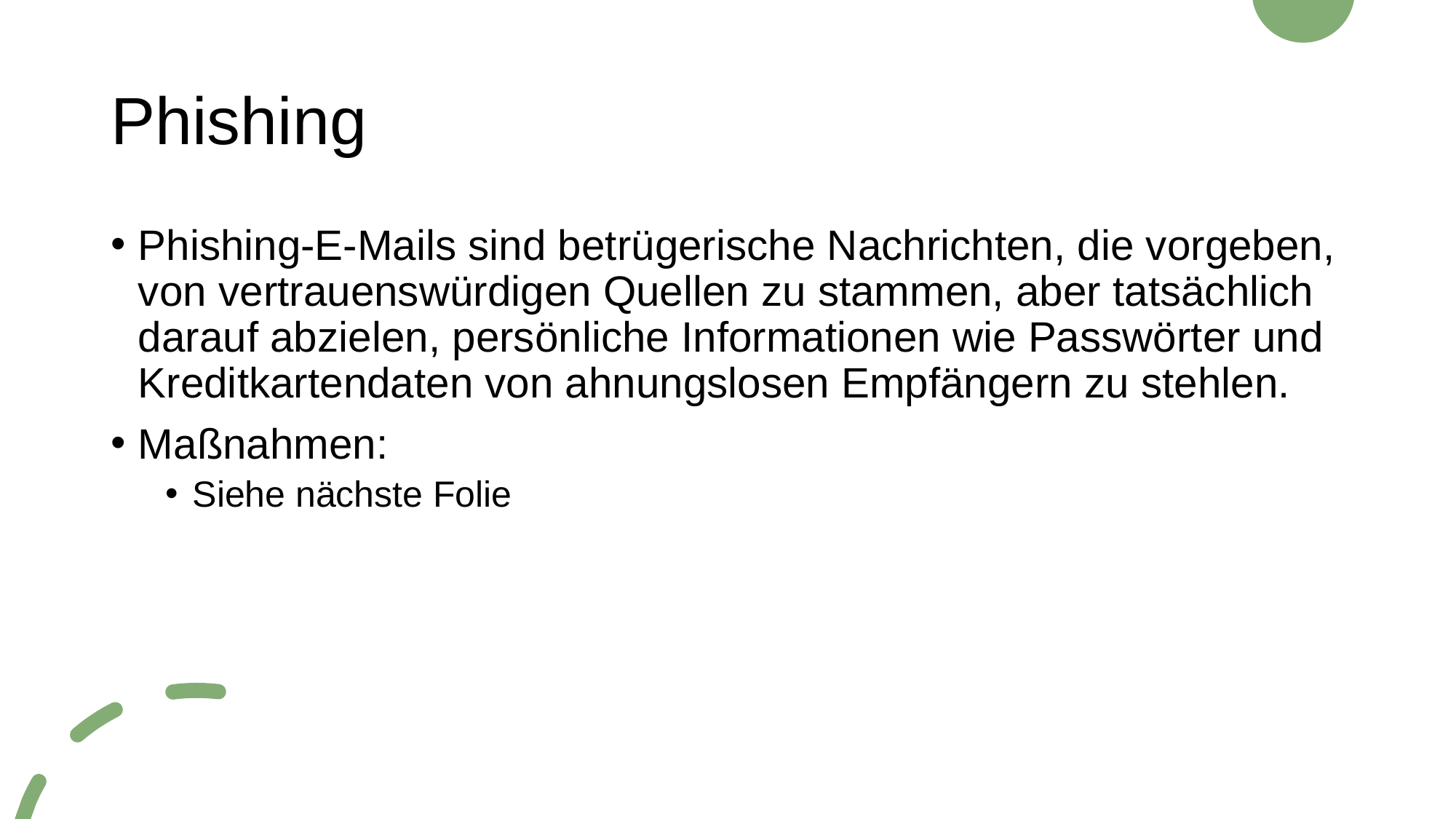

# Phishing
Phishing-E-Mails sind betrügerische Nachrichten, die vorgeben, von vertrauenswürdigen Quellen zu stammen, aber tatsächlich darauf abzielen, persönliche Informationen wie Passwörter und Kreditkartendaten von ahnungslosen Empfängern zu stehlen.
Maßnahmen:
Siehe nächste Folie